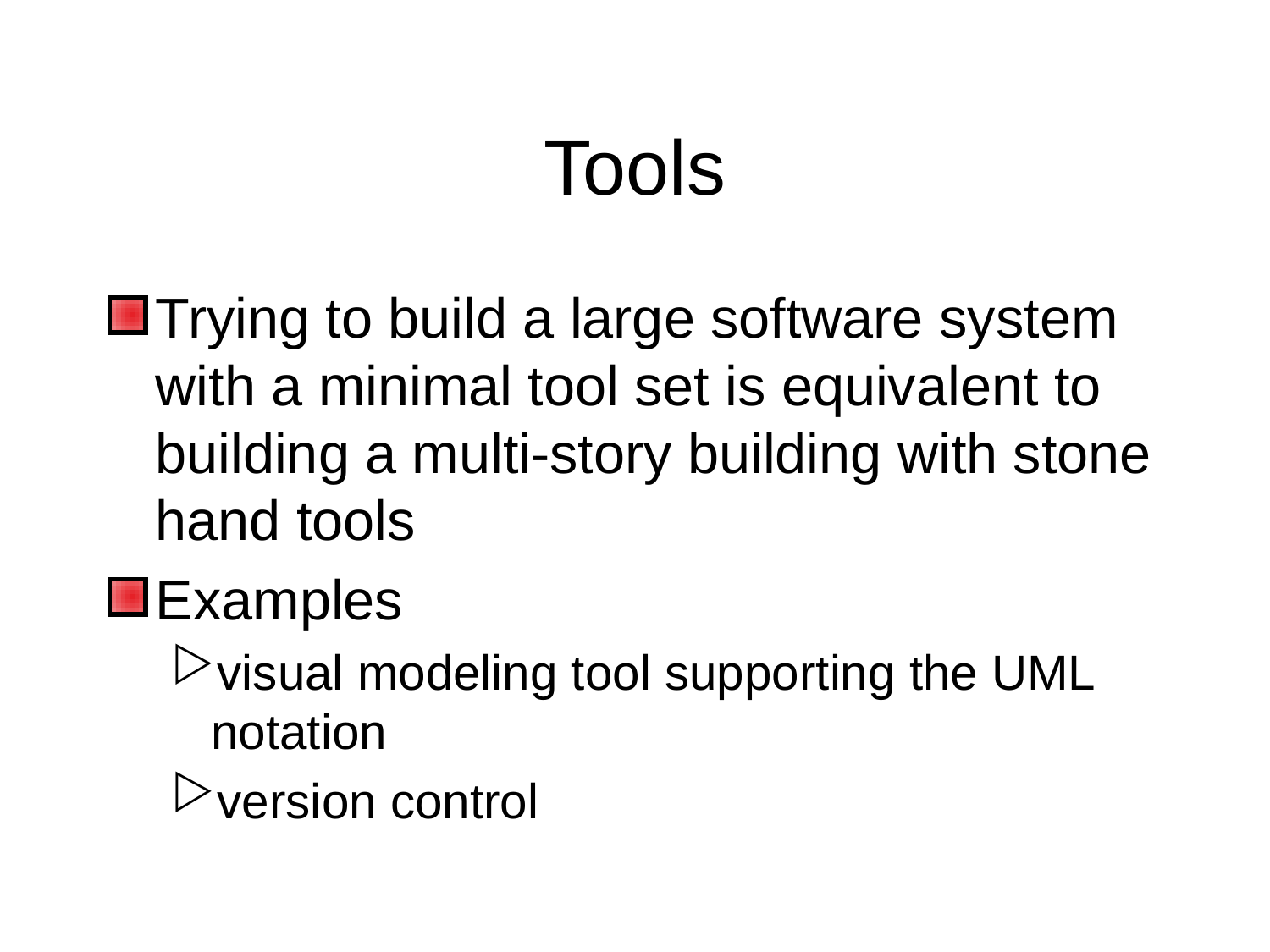

# Tools
Trying to build a large software system with a minimal tool set is equivalent to building a multi-story building with stone hand tools
Examples
visual modeling tool supporting the UML notation
version control